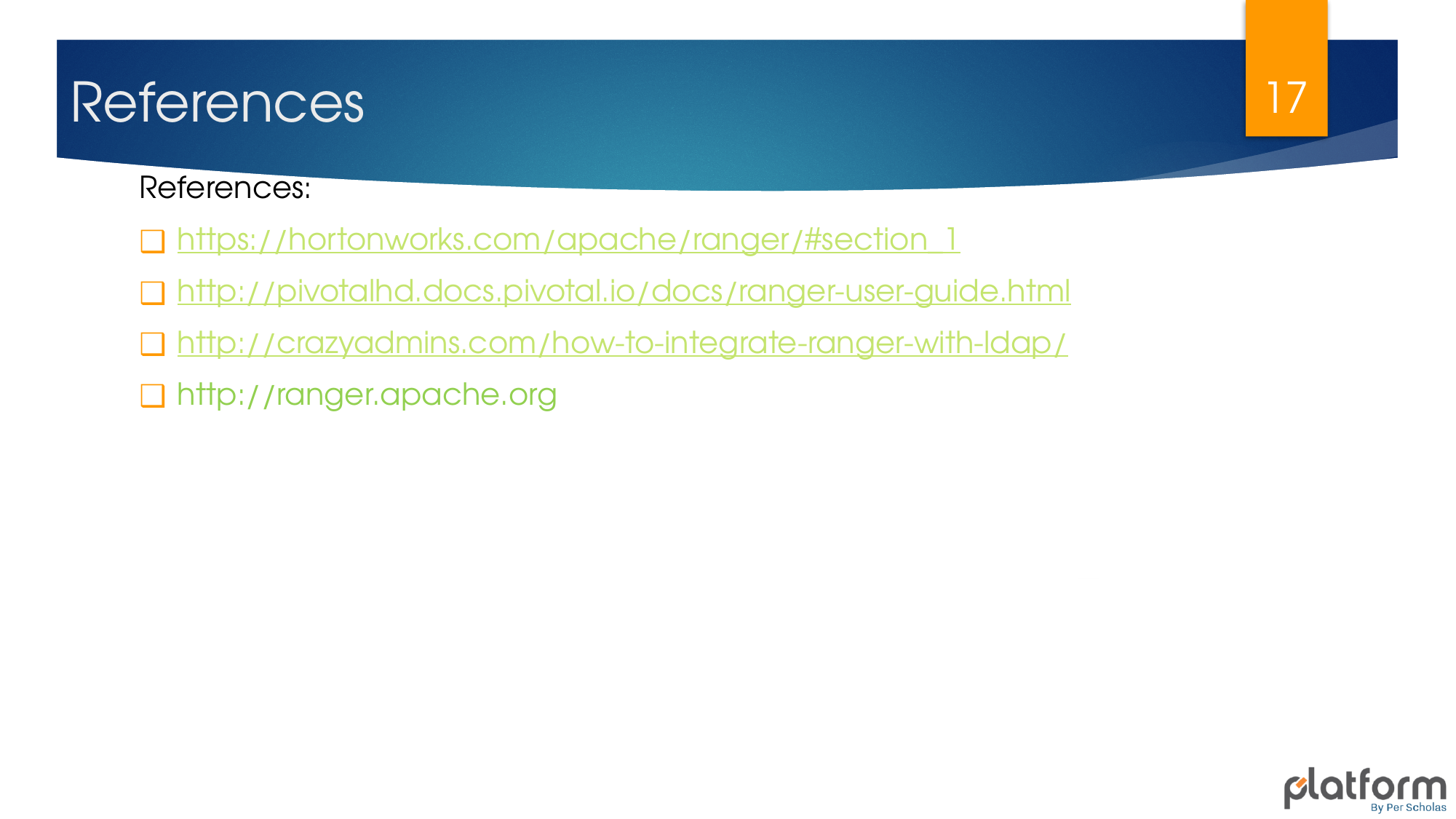

17
# References
References:
https://hortonworks.com/apache/ranger/#section_1
http://pivotalhd.docs.pivotal.io/docs/ranger-user-guide.html
http://crazyadmins.com/how-to-integrate-ranger-with-ldap/
http://ranger.apache.org